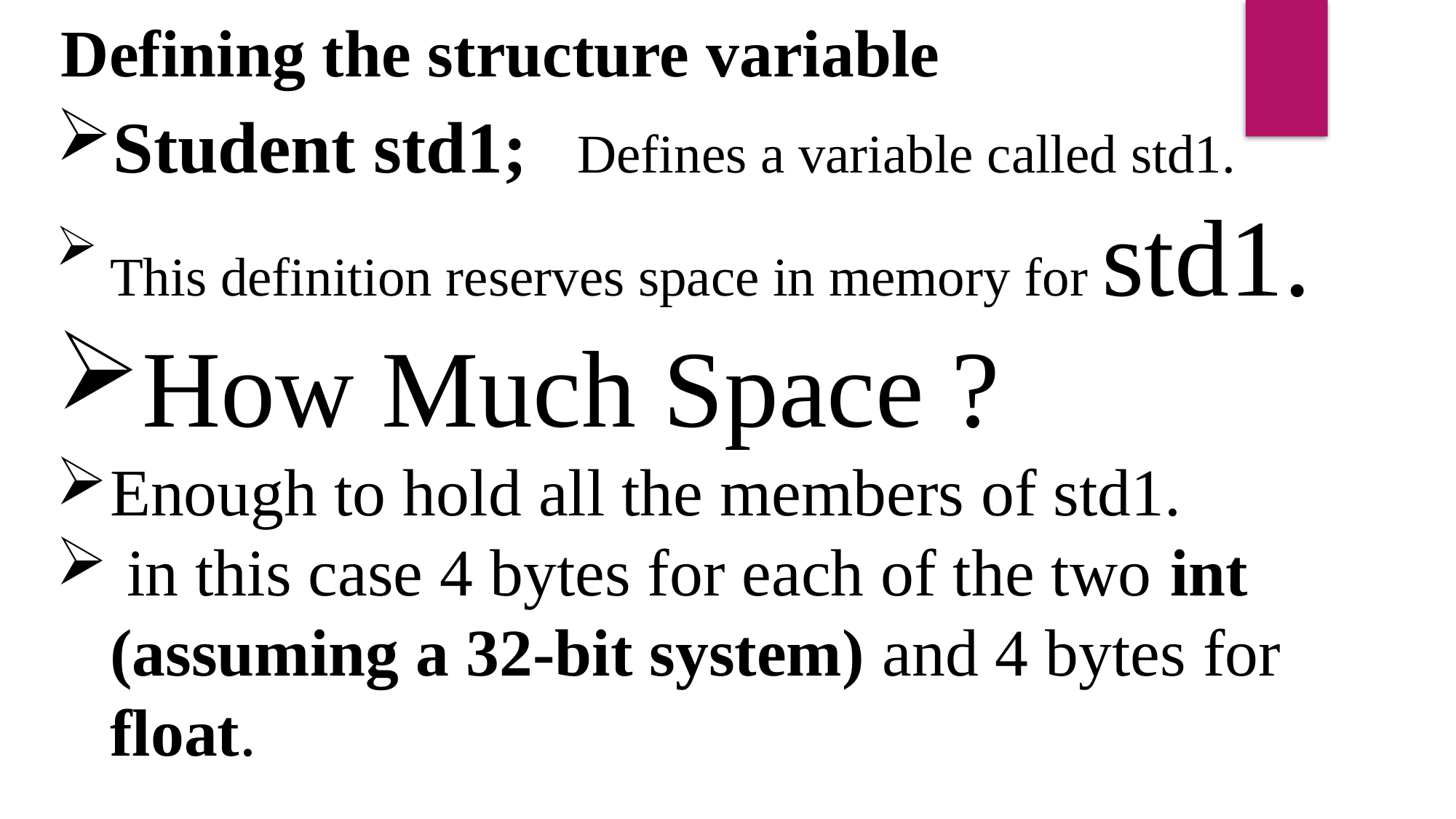

Defining the structure variable
Student std1;   Defines a variable called std1.
This definition reserves space in memory for std1.
How Much Space ?
Enough to hold all the members of std1.
 in this case 4 bytes for each of the two int (assuming a 32-bit system) and 4 bytes for float.